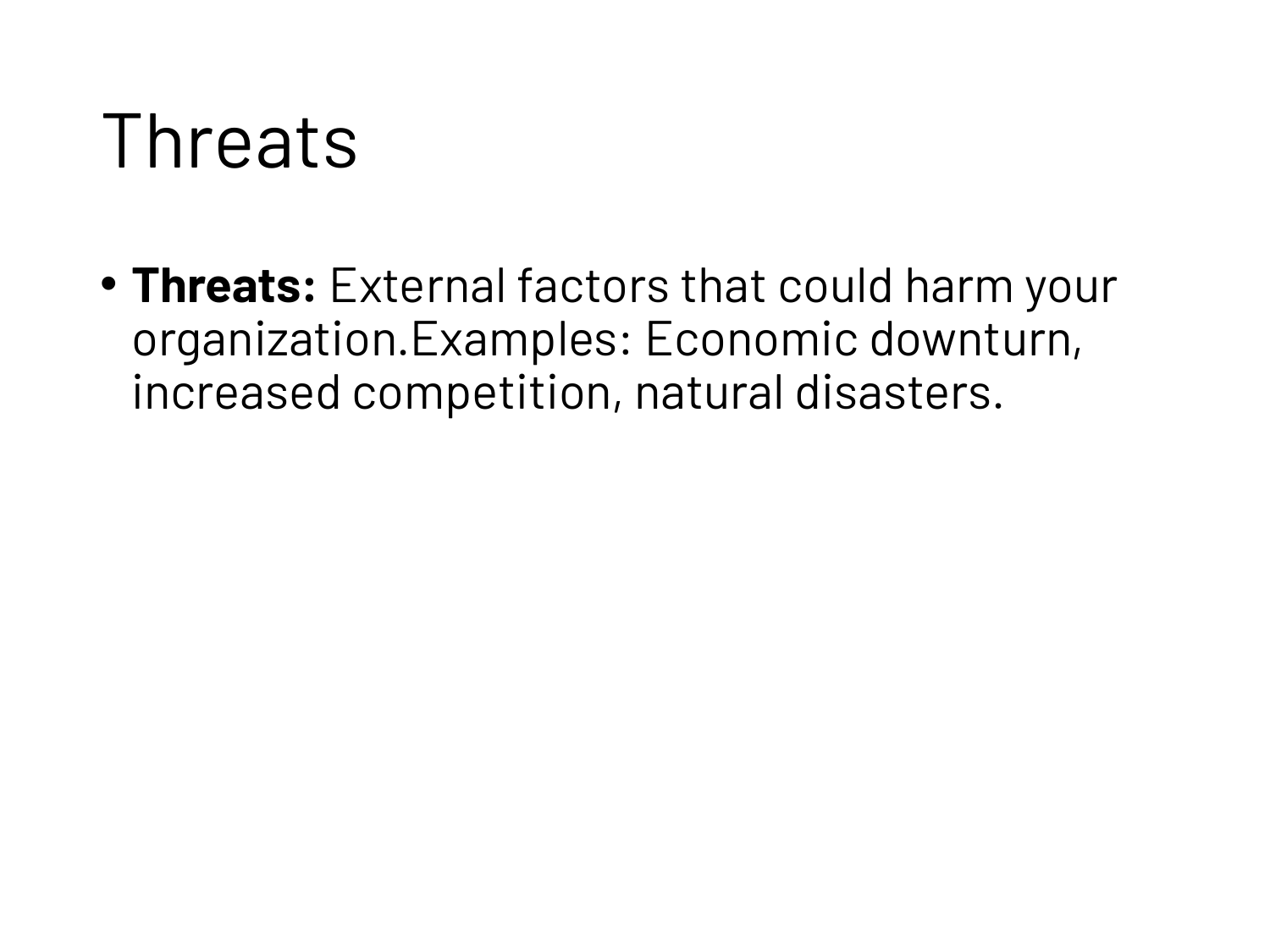

# Threats
Threats: External factors that could harm your organization.Examples: Economic downturn, increased competition, natural disasters.